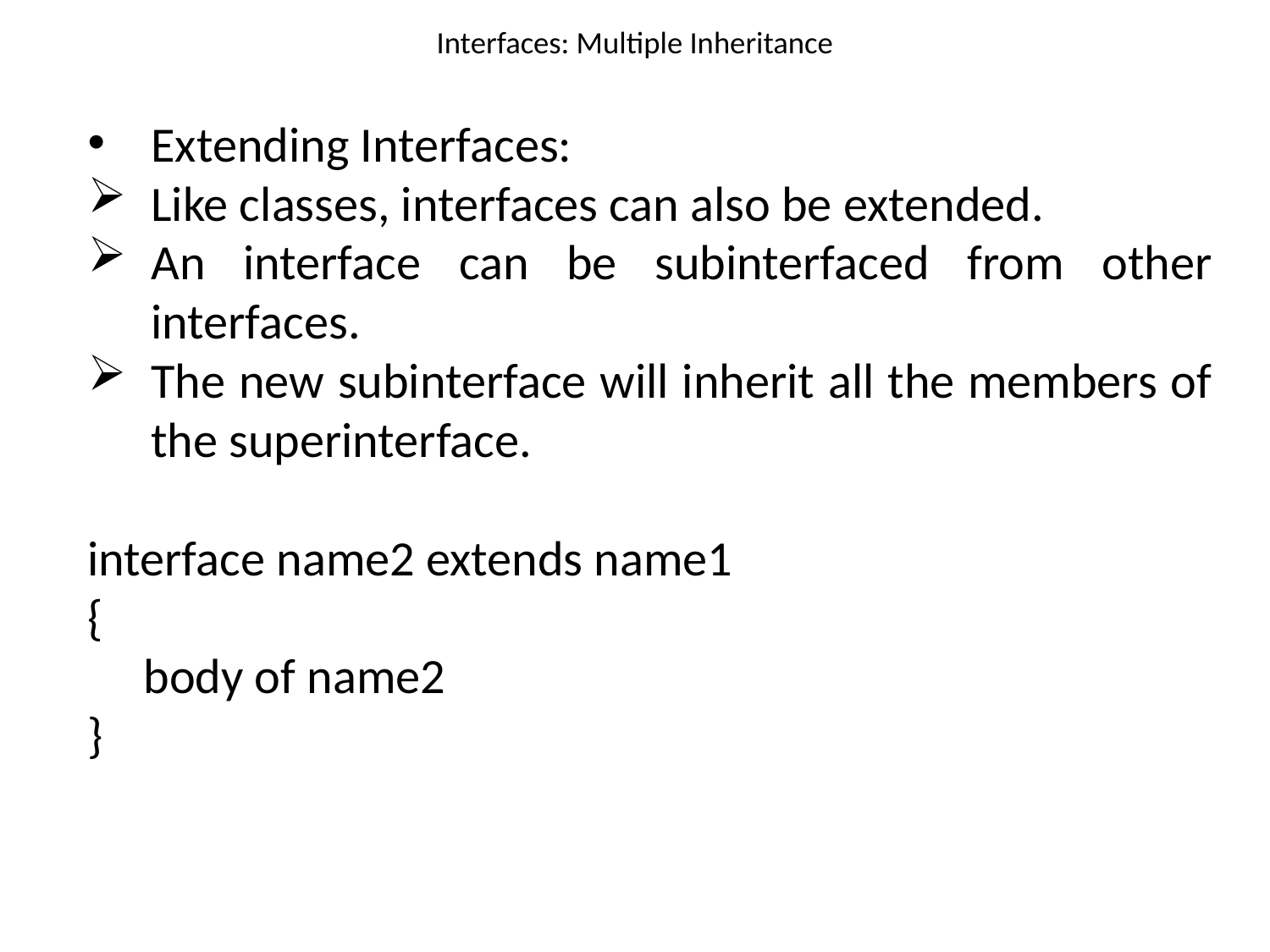

# Interfaces: Multiple Inheritance
Extending Interfaces:
Like classes, interfaces can also be extended.
An interface can be subinterfaced from other interfaces.
The new subinterface will inherit all the members of the superinterface.

interface name2 extends name1
{
     body of name2
}